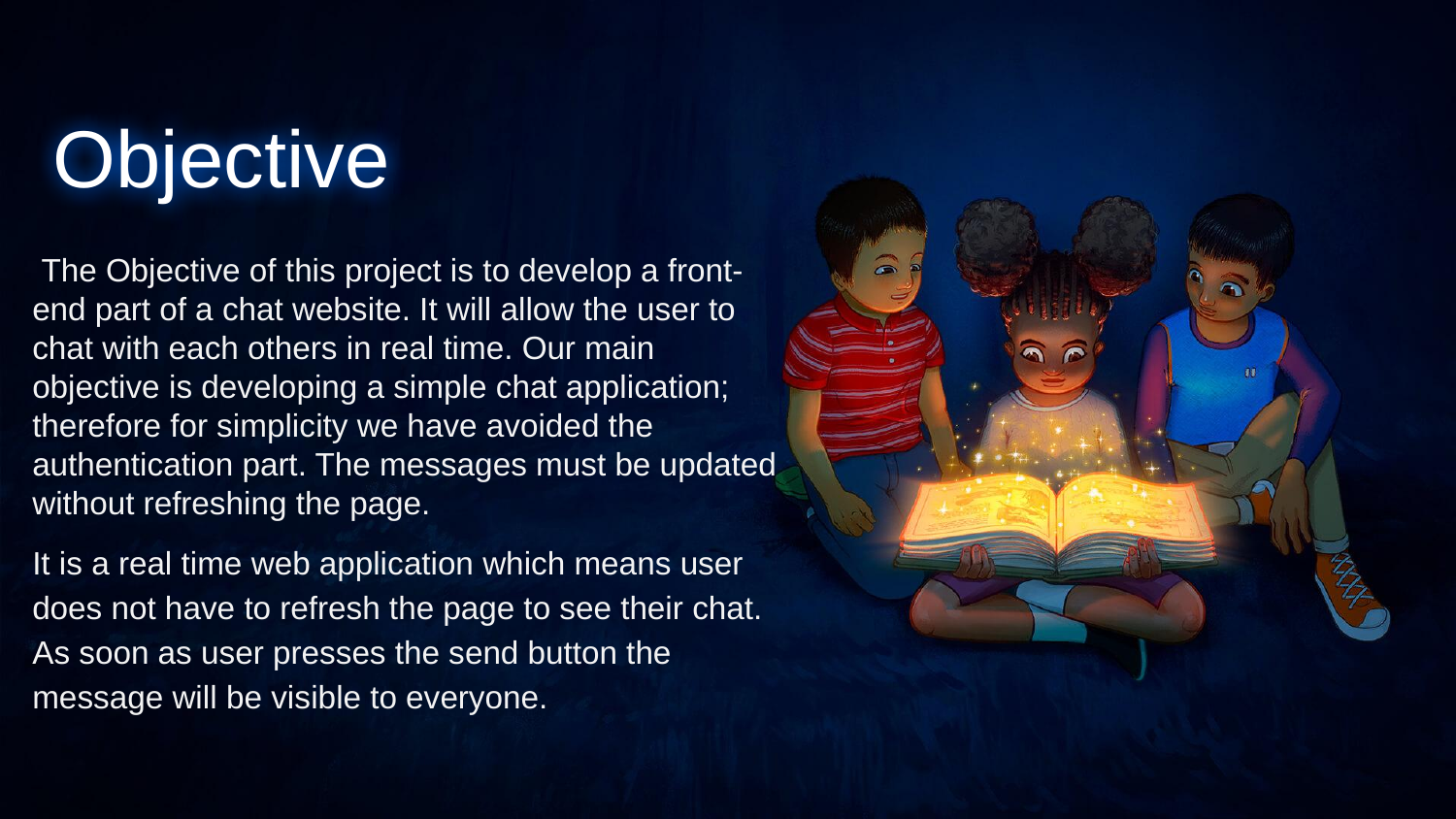

# Objective
 The Objective of this project is to develop a front-end part of a chat website. It will allow the user to chat with each others in real time. Our main objective is developing a simple chat application; therefore for simplicity we have avoided the authentication part. The messages must be updated without refreshing the page.
It is a real time web application which means user does not have to refresh the page to see their chat. As soon as user presses the send button the message will be visible to everyone.